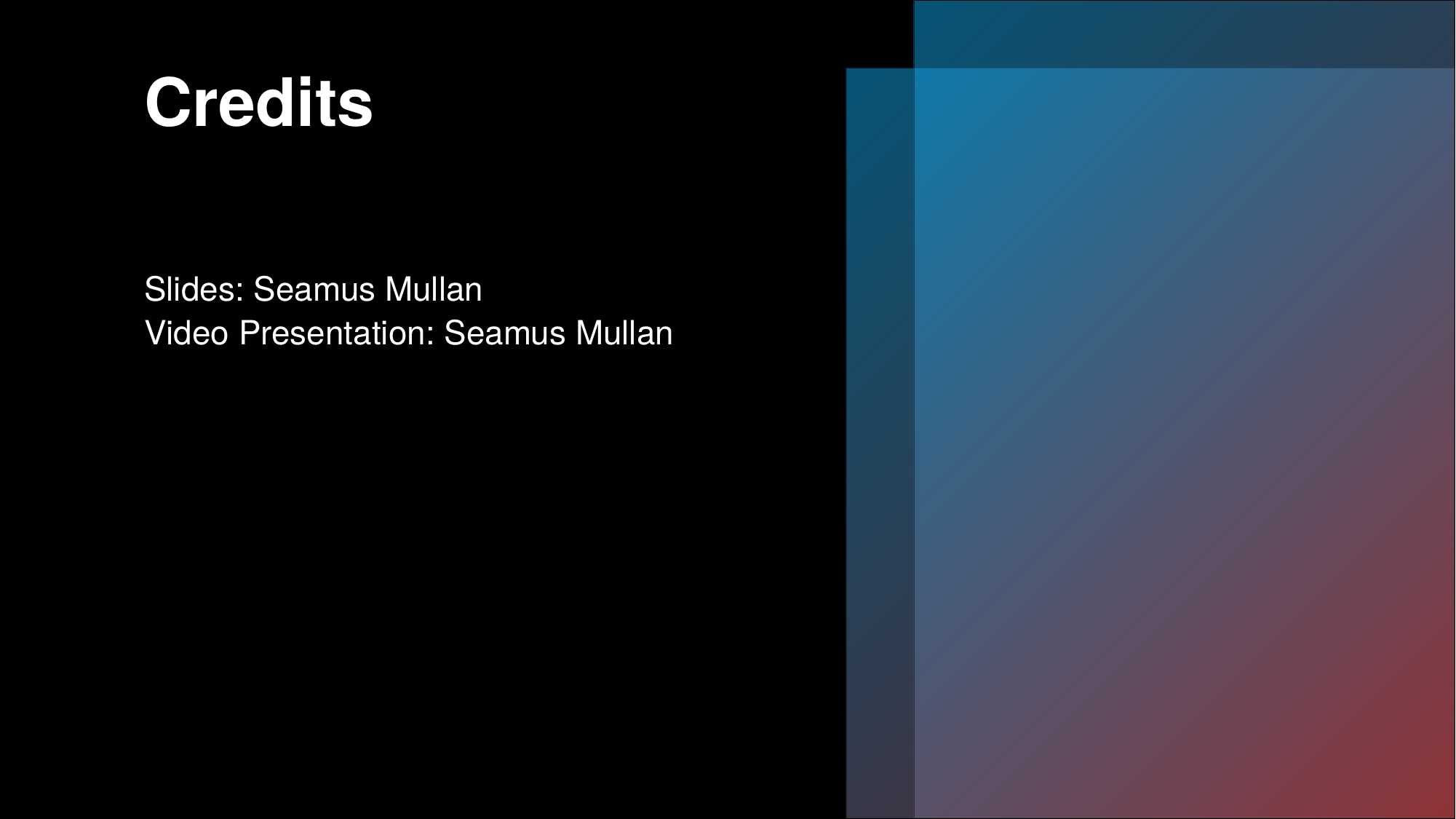

# Credits

Slides: Seamus Mullan
Video Presentation: Seamus Mullan